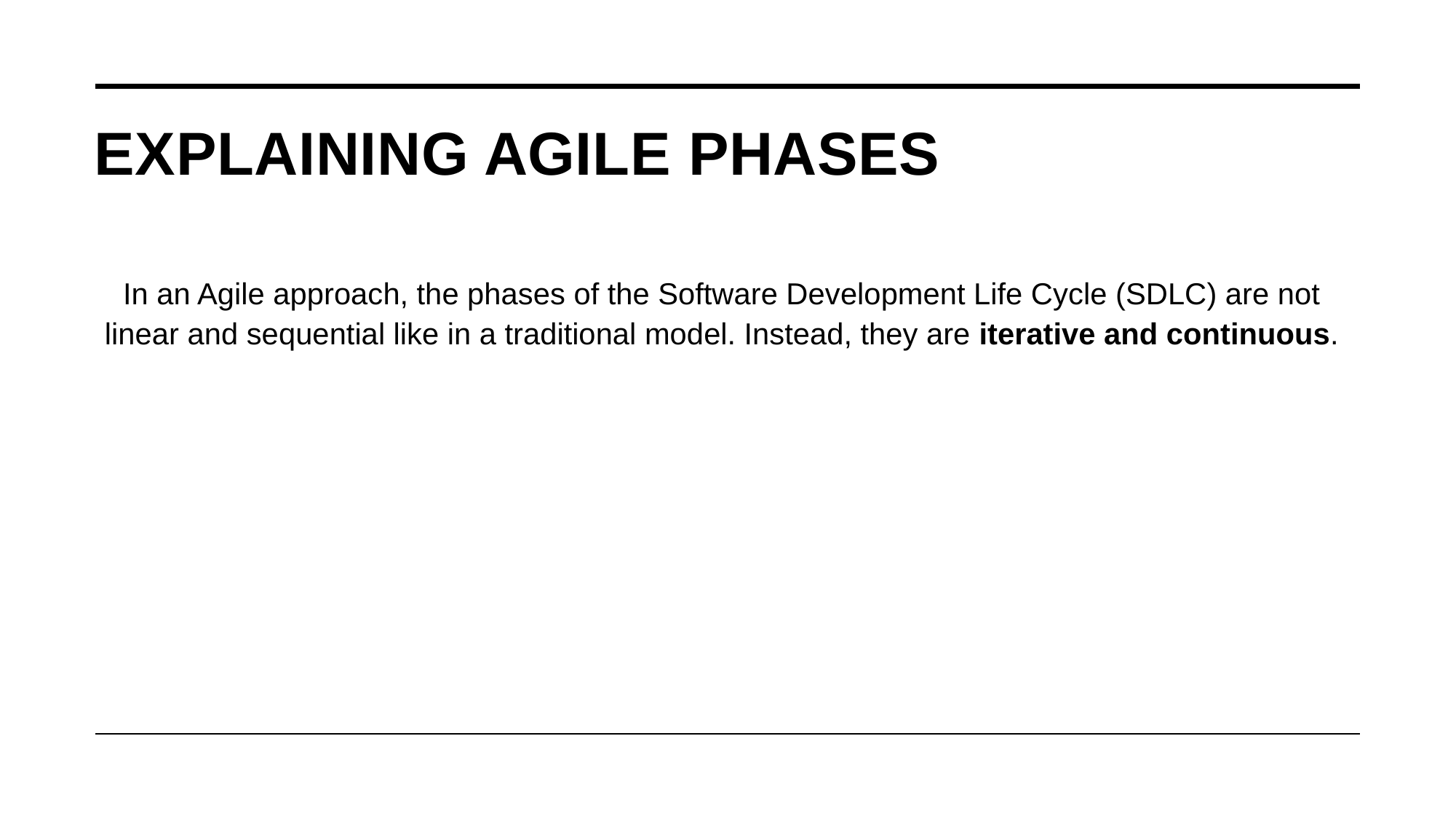

# Explaining Agile Phases
In an Agile approach, the phases of the Software Development Life Cycle (SDLC) are not linear and sequential like in a traditional model. Instead, they are iterative and continuous.